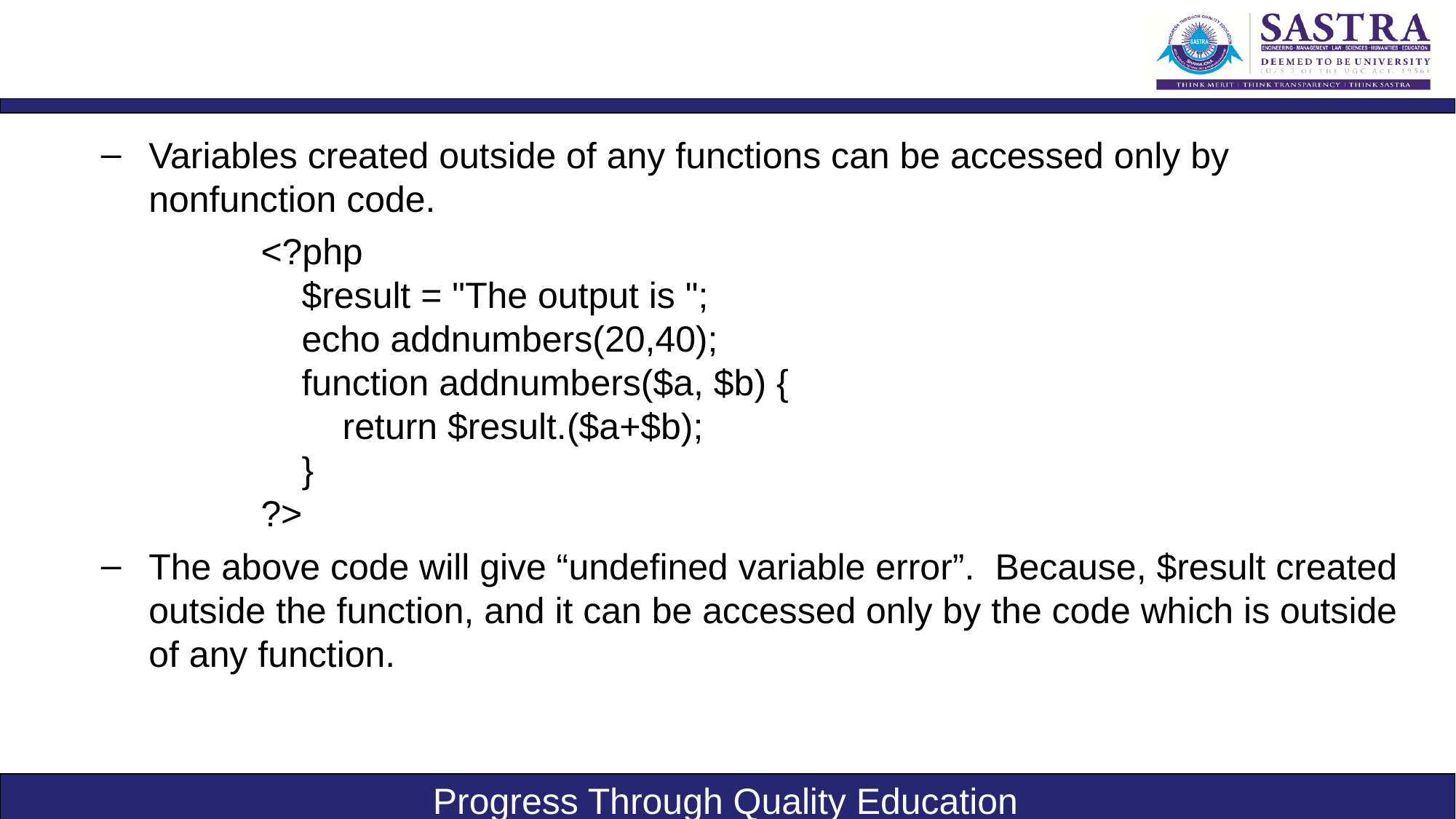

#
Variables created outside of any functions can be accessed only by nonfunction code.
<?php
    $result = "The output is ";
    echo addnumbers(20,40);
    function addnumbers($a, $b) {
        return $result.($a+$b);
    }
?>
The above code will give “undefined variable error”.  Because, $result created outside the function, and it can be accessed only by the code which is outside of any function.